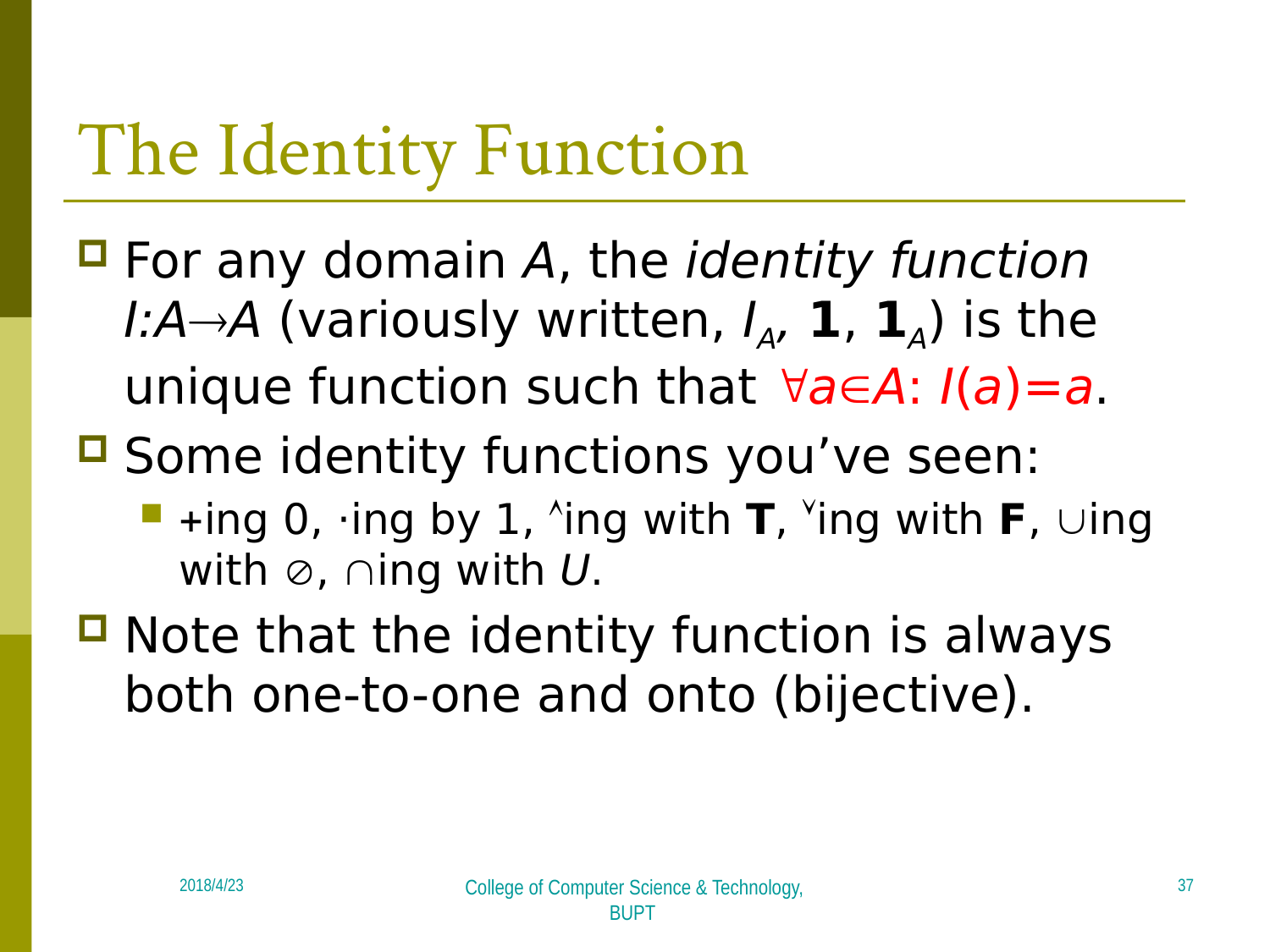

# The Identity Function
For any domain A, the identity function I:A→A (variously written, IA, 1, 1A) is the unique function such that ∀a∈A: I(a)=a.
Some identity functions you’ve seen:
+ing 0, ·ing by 1, ∧ing with T, ∨ing with F, ∪ing with ∅, ∩ing with U.
Note that the identity function is always both one-to-one and onto (bijective).
37
2018/4/23
College of Computer Science & Technology, BUPT